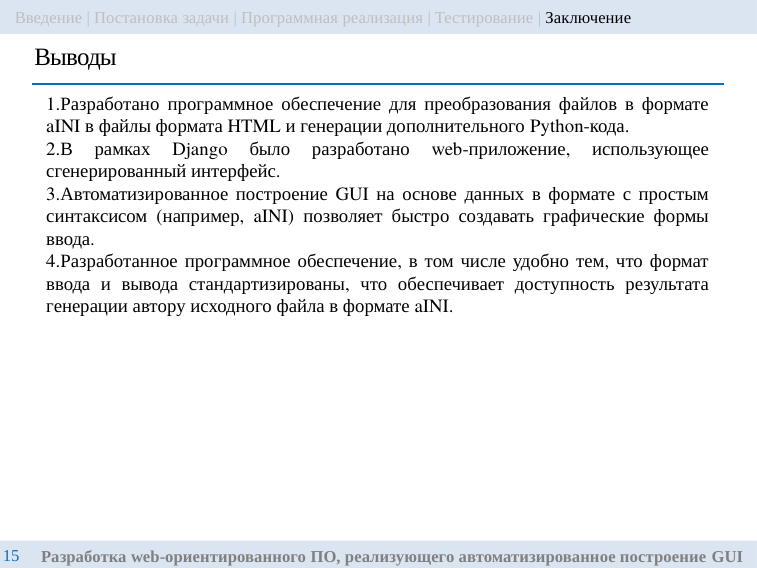

Введение | Постановка задачи | Программная реализация | Тестирование | Заключение
Выводы
Разработано программное обеспечение для преобразования файлов в формате aINI в файлы формата HTML и генерации дополнительного Python-кода.
В рамках Django было разработано web-приложение, использующее сгенерированный интерфейс.
Автоматизированное построение GUI на основе данных в формате с простым синтаксисом (например, aINI) позволяет быстро создавать графические формы ввода.
Разработанное программное обеспечение, в том числе удобно тем, что формат ввода и вывода стандартизированы, что обеспечивает доступность результата генерации автору исходного файла в формате aINI.
Разработка web-ориентированного ПО, реализующего автоматизированное построение GUI
15